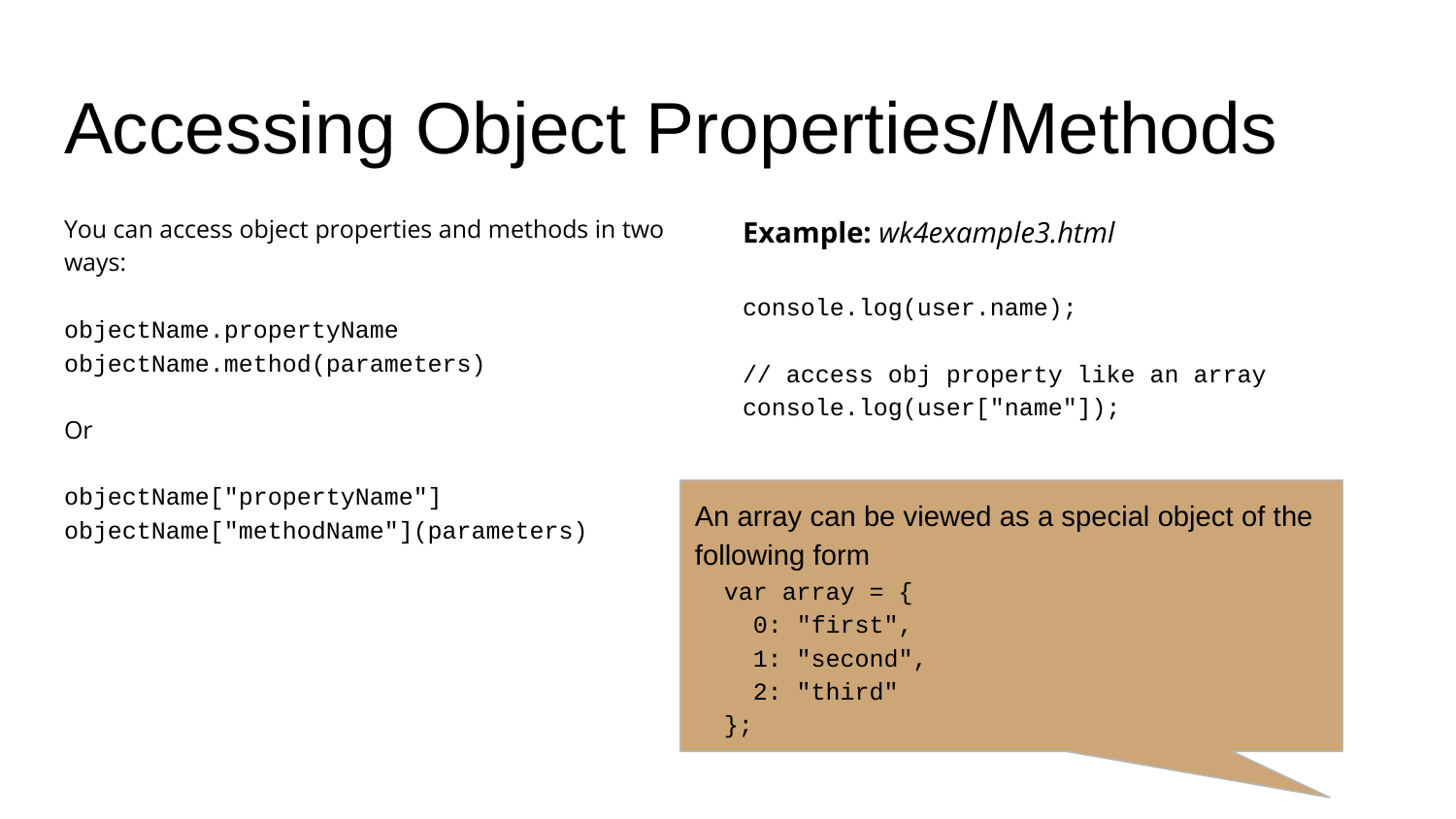

# Accessing Object Properties/Methods
You can access object properties and methods in two ways:

objectName.propertyName
objectName.method(parameters)

Or

objectName["propertyName"]
objectName["methodName"](parameters)

Example: wk4example3.html

console.log(user.name);

// access obj property like an array
console.log(user["name"]);

An array can be viewed as a special object of the following form
  var array = {
    0: "first",
    1: "second",
    2: "third"
  };